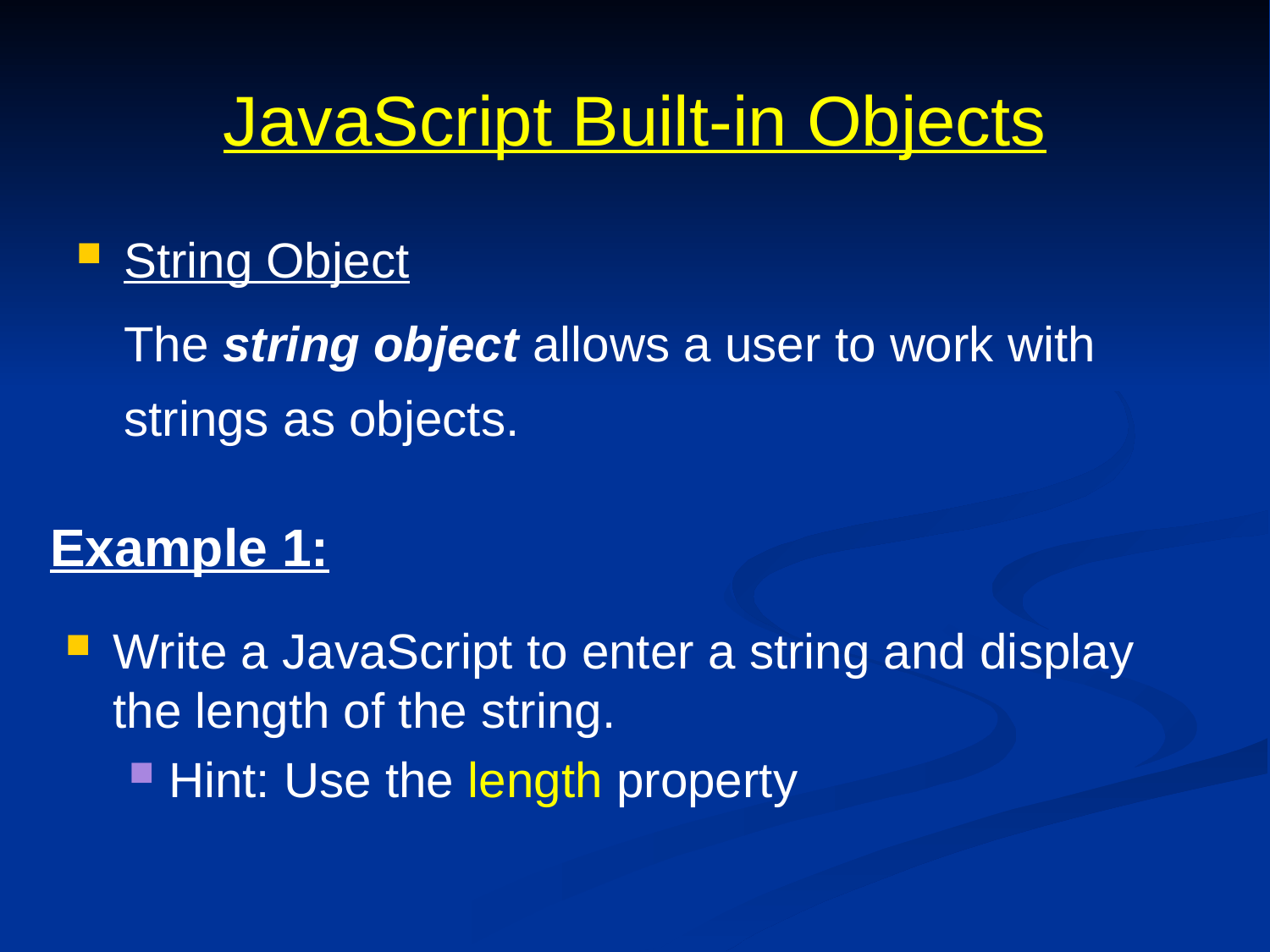

# JavaScript Built-in Objects
String Object
	The string object allows a user to work with strings as objects.
Example 1:
Write a JavaScript to enter a string and display the length of the string.
Hint: Use the length property